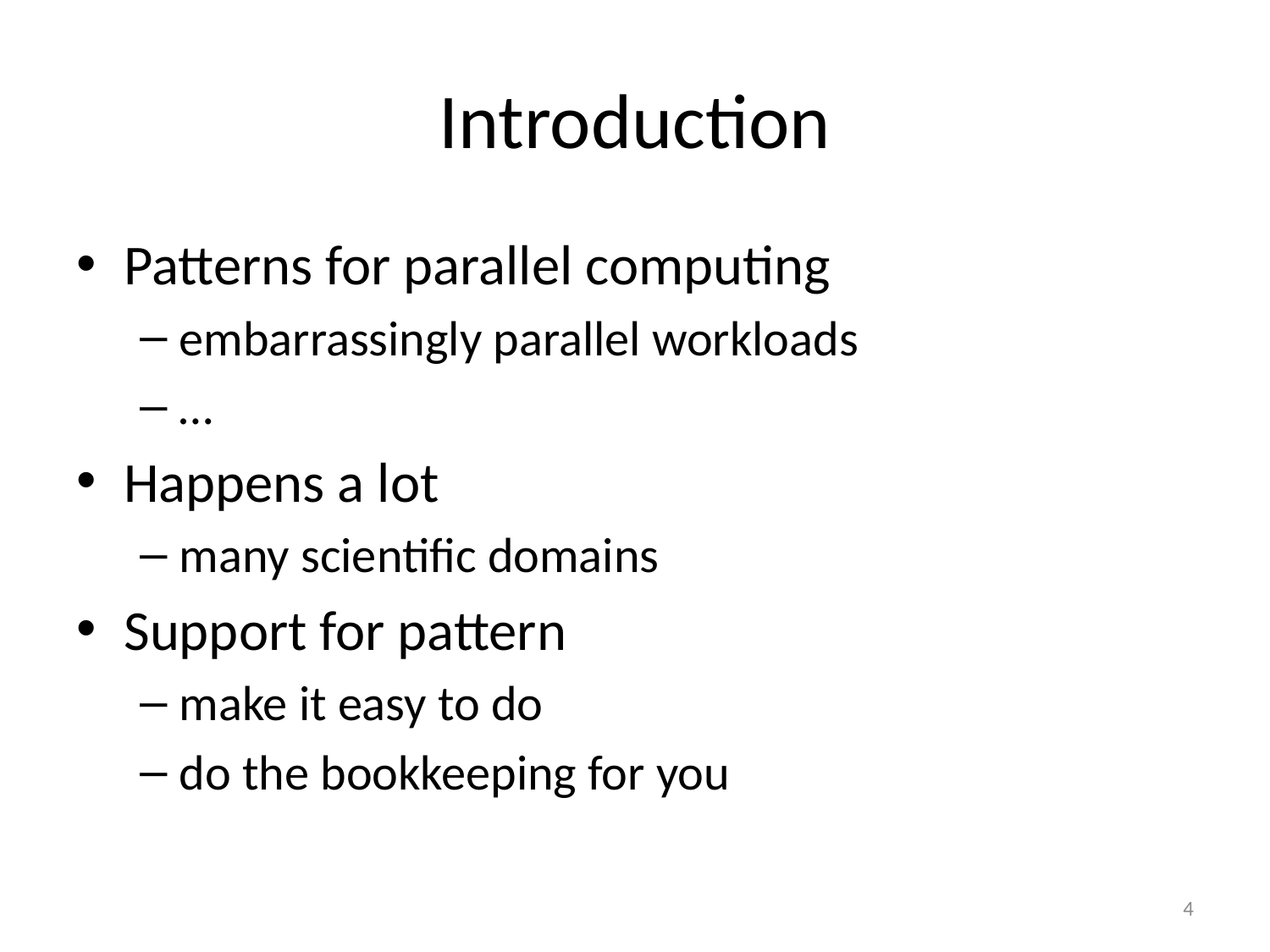

# Introduction
Patterns for parallel computing
embarrassingly parallel workloads
…
Happens a lot
many scientific domains
Support for pattern
make it easy to do
do the bookkeeping for you

4